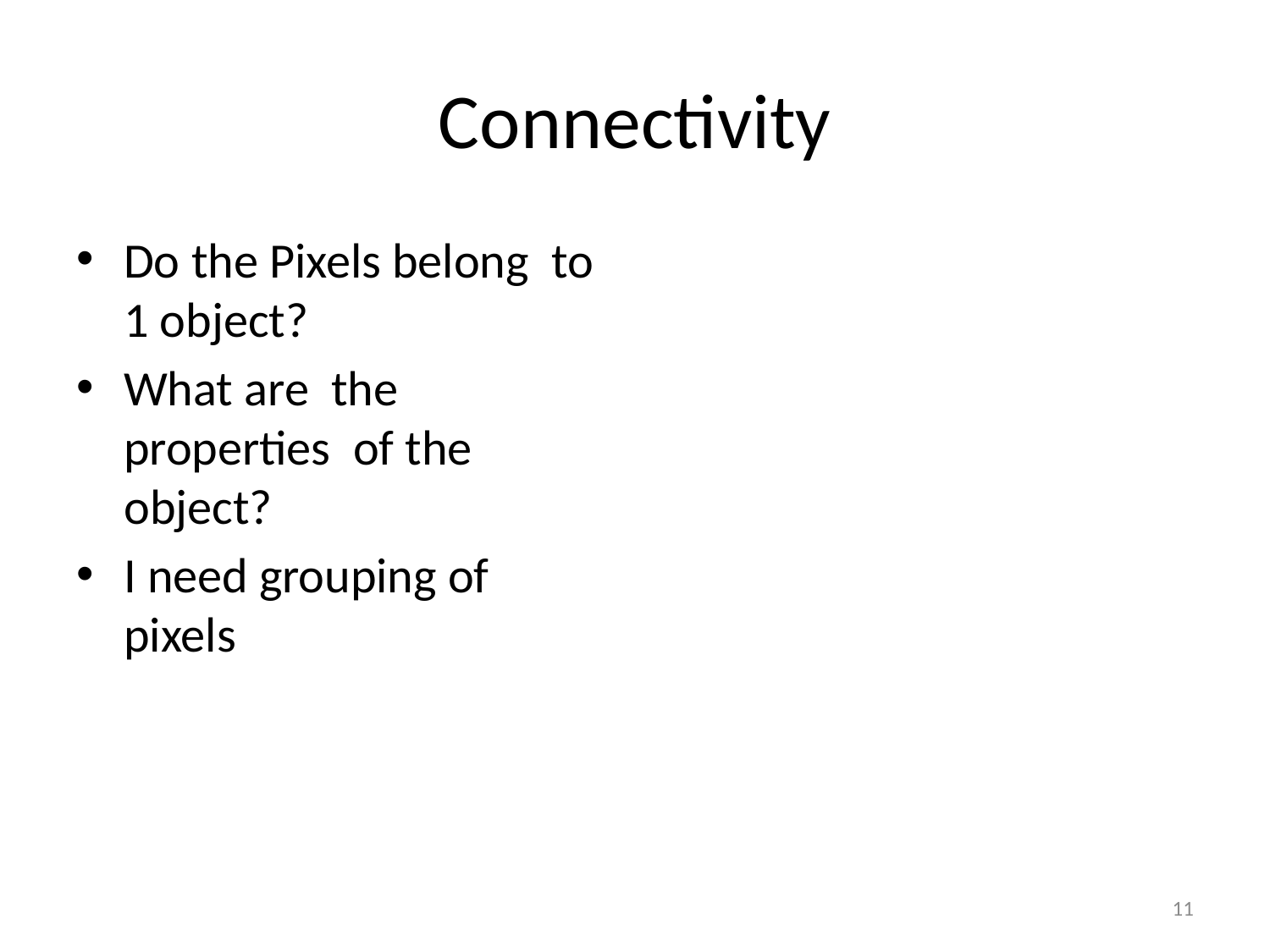

# Connectivity
Do the Pixels belong  to 1 object?
What are  the properties  of the object?
I need grouping of pixels

11